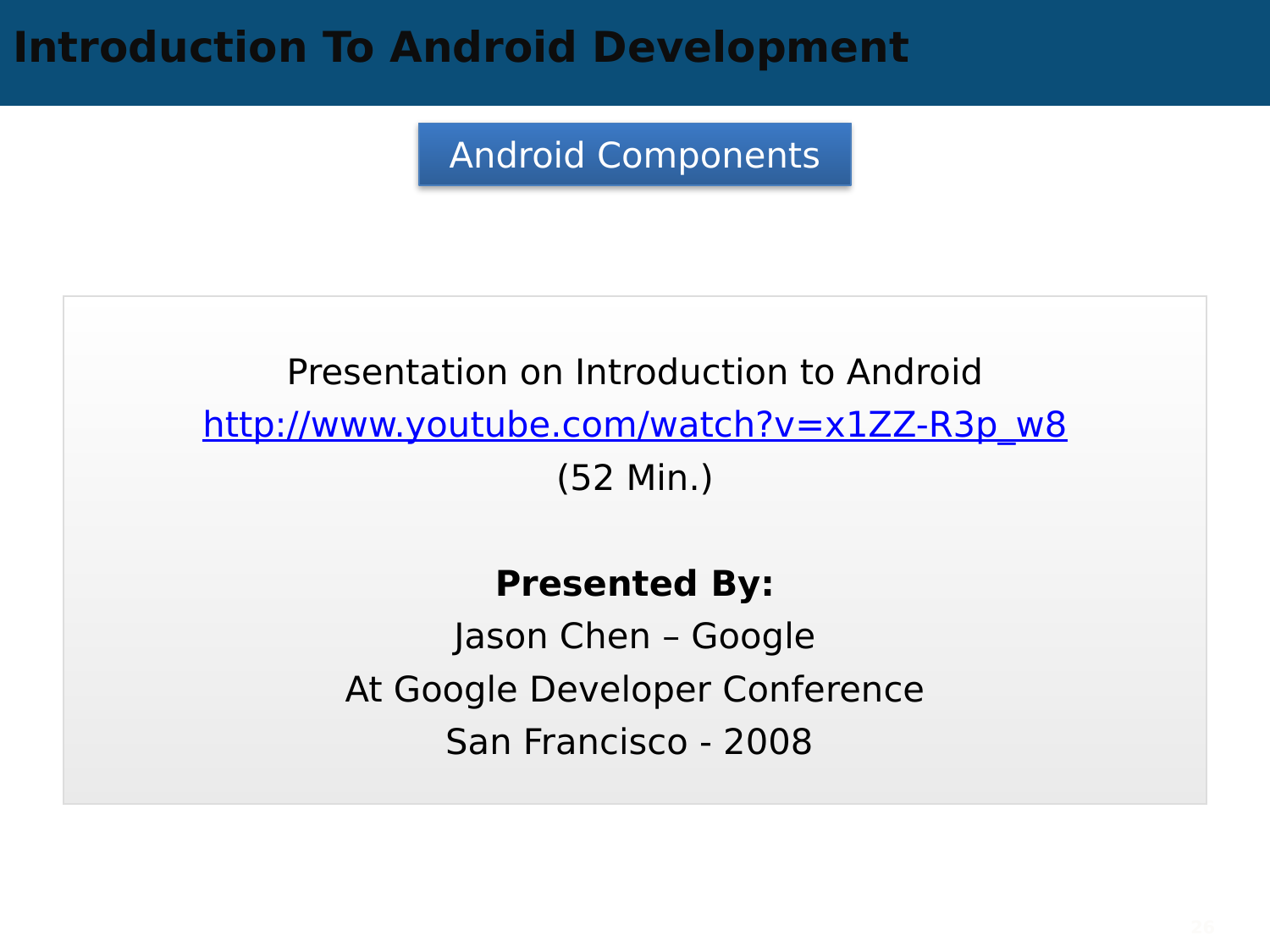

# Introduction To Android Development
Android Components
Presentation on Introduction to Android
http://www.youtube.com/watch?v=x1ZZ-R3p_w8
(52 Min.)

Presented By:
Jason Chen – Google
At Google Developer Conference
San Francisco - 2008